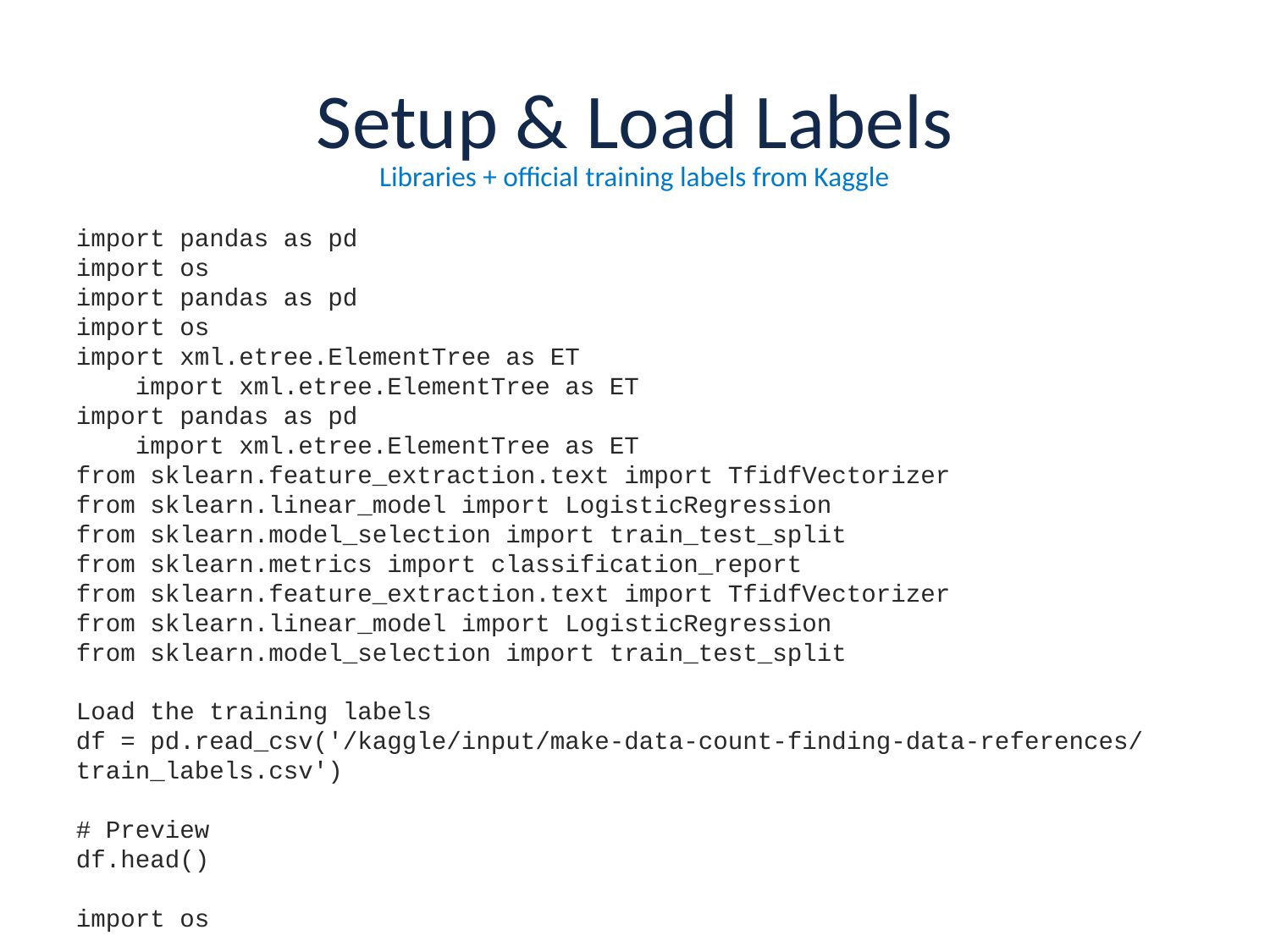

# Setup & Load Labels
Libraries + official training labels from Kaggle
import pandas as pd
import os
import pandas as pd
import os
import xml.etree.ElementTree as ET
    import xml.etree.ElementTree as ET
import pandas as pd
    import xml.etree.ElementTree as ET
from sklearn.feature_extraction.text import TfidfVectorizer
from sklearn.linear_model import LogisticRegression
from sklearn.model_selection import train_test_split
from sklearn.metrics import classification_report
from sklearn.feature_extraction.text import TfidfVectorizer
from sklearn.linear_model import LogisticRegression
from sklearn.model_selection import train_test_split
Load the training labels
df = pd.read_csv('/kaggle/input/make-data-count-finding-data-references/train_labels.csv')
# Preview
df.head()
import os
base_path = '/kaggle/input/make-data-count-finding-data-references'
# List all files/folders under the main dataset folder
for root, dirs, files in os.walk(base_path):
# (truncated)